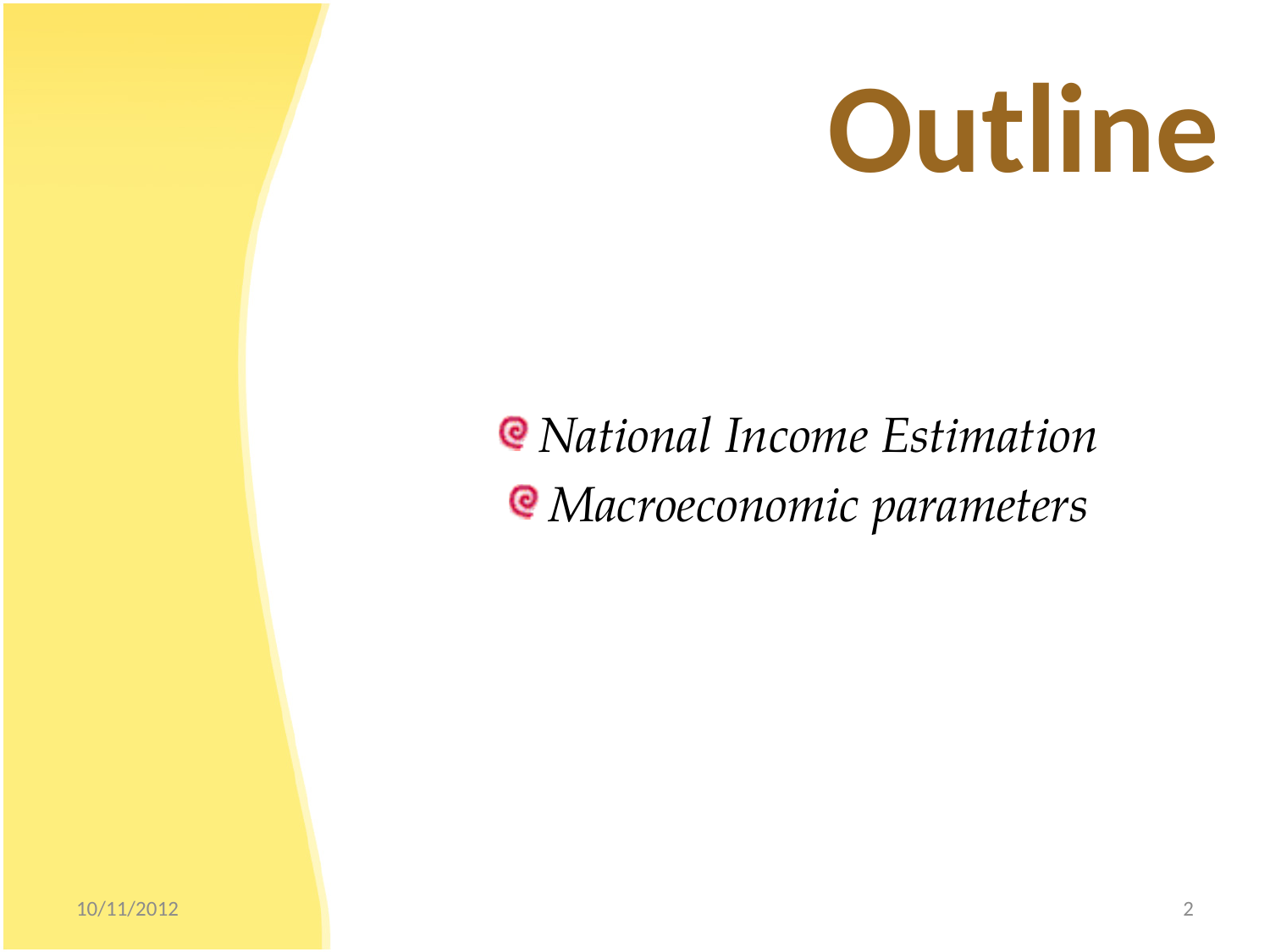

# Outline

National Income Estimation
Macroeconomic parameters
10/11/2012
2